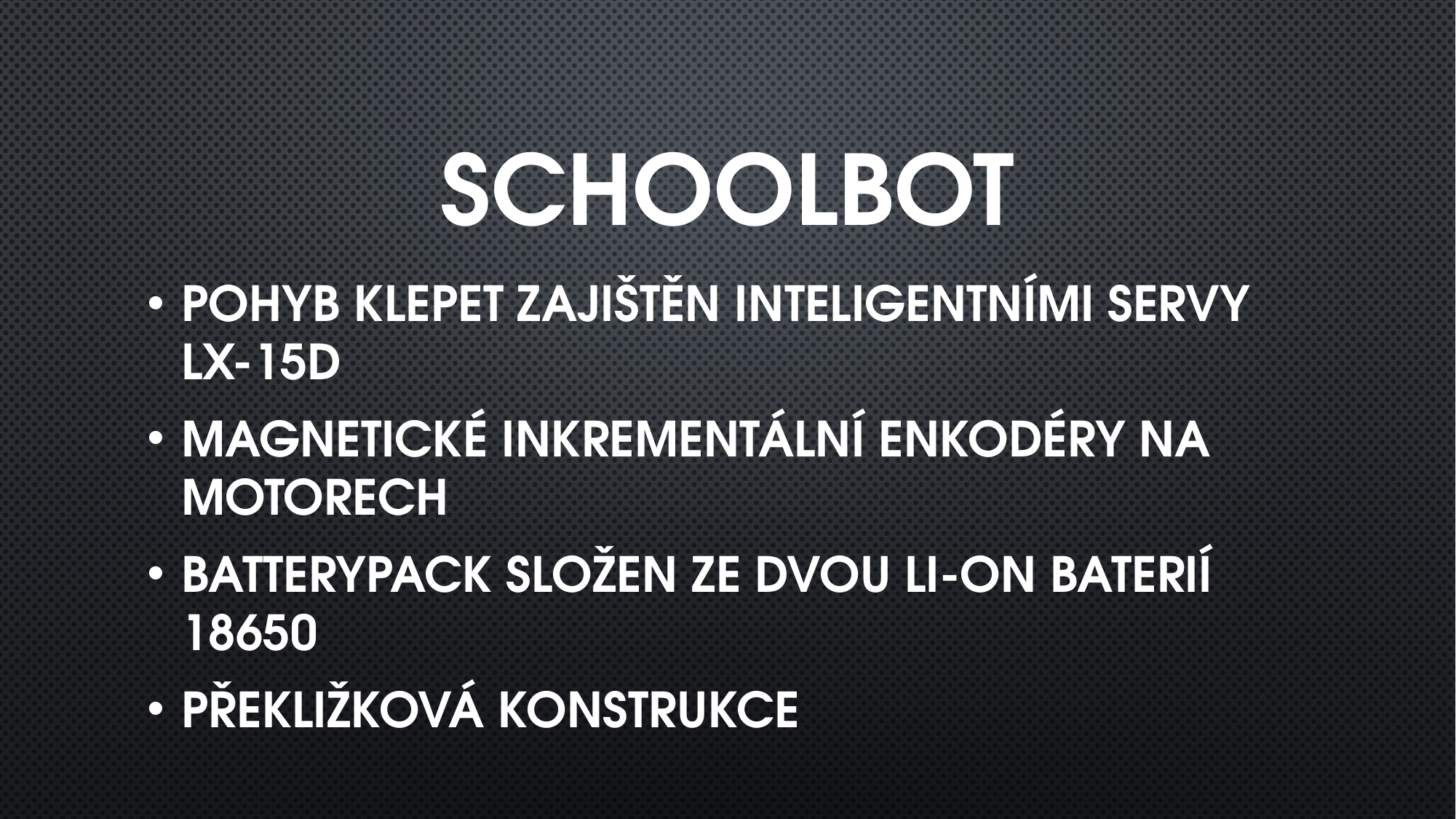

# SchoolBot
Pohyb klepet zajištěn inteligentními servy LX-15D
Magnetické inkrementální enkodéry na motorech
Batterypack složen ze dvou li-on baterií 18650
Překližková konstrukce